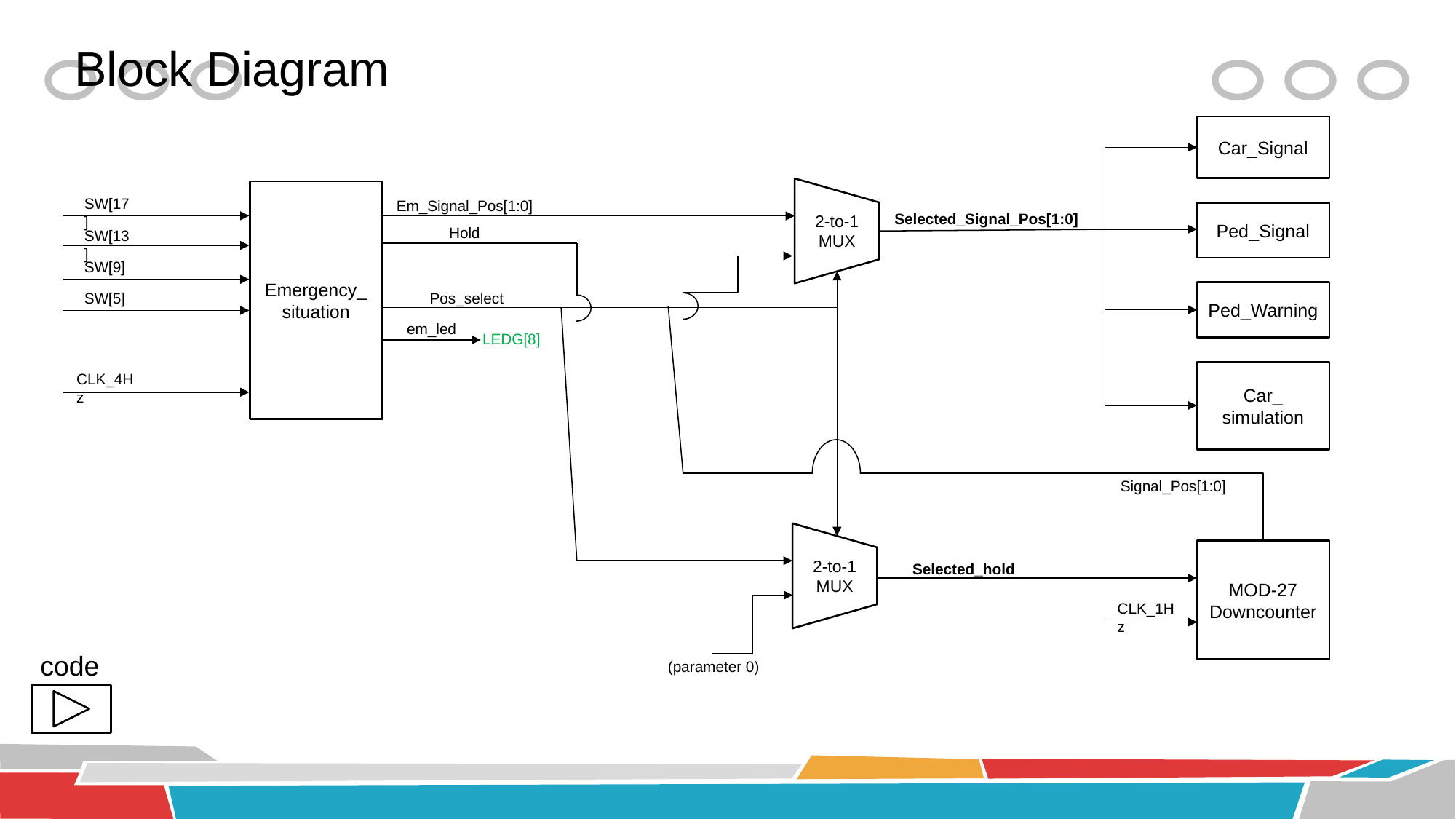

Block Diagram
Car_Signal
Emergency_
situation
2-to-1 MUX
SW[17]
Em_Signal_Pos[1:0]
Ped_Signal
Selected_Signal_Pos[1:0]
Hold
SW[13]
SW[9]
Ped_Warning
SW[5]
Pos_select

em_led
LEDG[8]
Car_
simulation
CLK_4Hz

Signal_Pos[1:0]
2-to-1 MUX
MOD-27
Downcounter
Selected_hold
CLK_1Hz
code
(parameter 0)